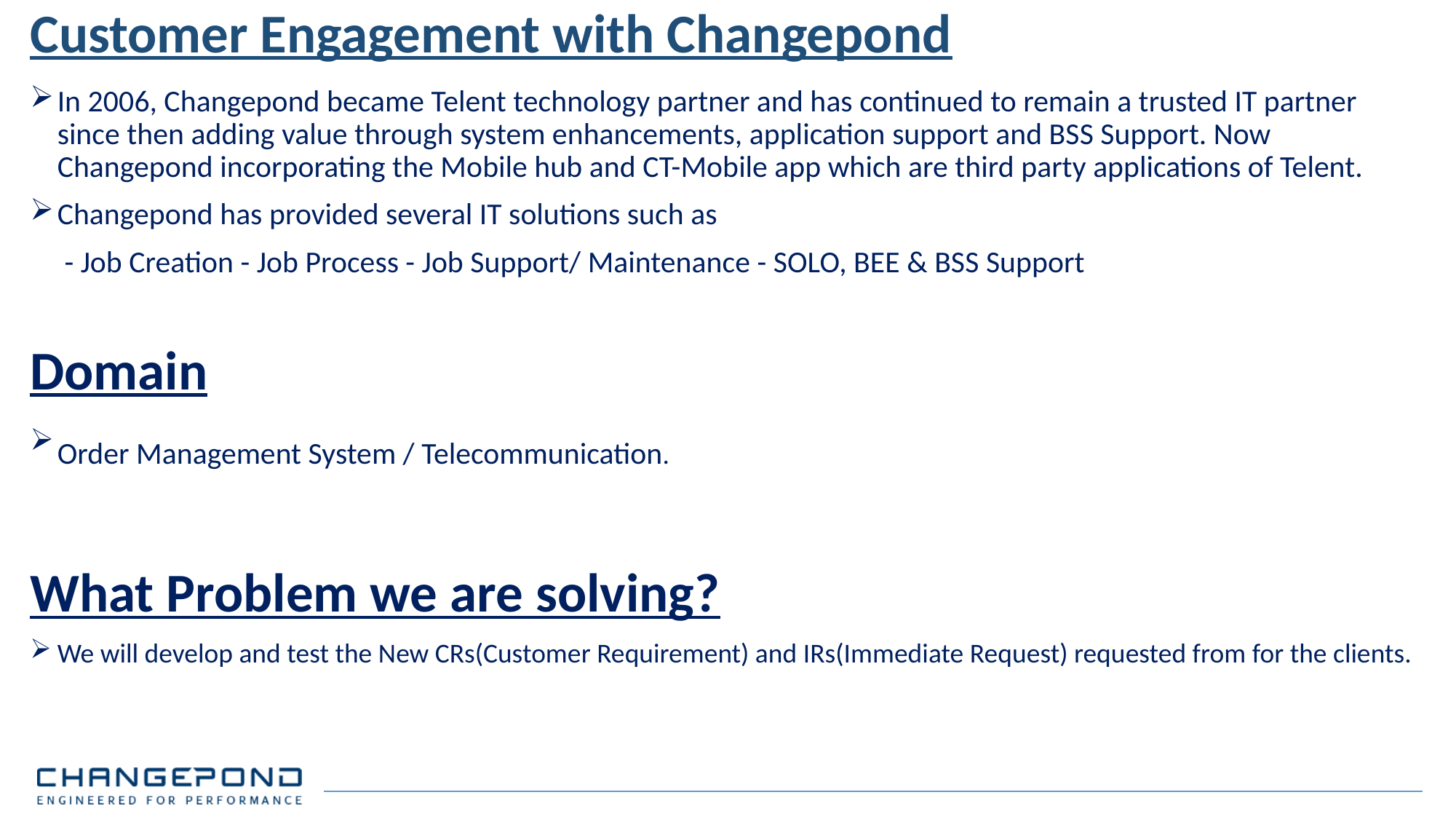

# Customer Engagement with Changepond
In 2006, Changepond became Telent technology partner and has continued to remain a trusted IT partner since then adding value through system enhancements, application support and BSS Support. Now Changepond incorporating the Mobile hub and CT-Mobile app which are third party applications of Telent.
Changepond has provided several IT solutions such as
     - Job Creation - Job Process - Job Support/ Maintenance - SOLO, BEE & BSS Support

Domain
Order Management System / Telecommunication.

What Problem we are solving?
We will develop and test the New CRs(Customer Requirement) and IRs(Immediate Request) requested from for the clients.